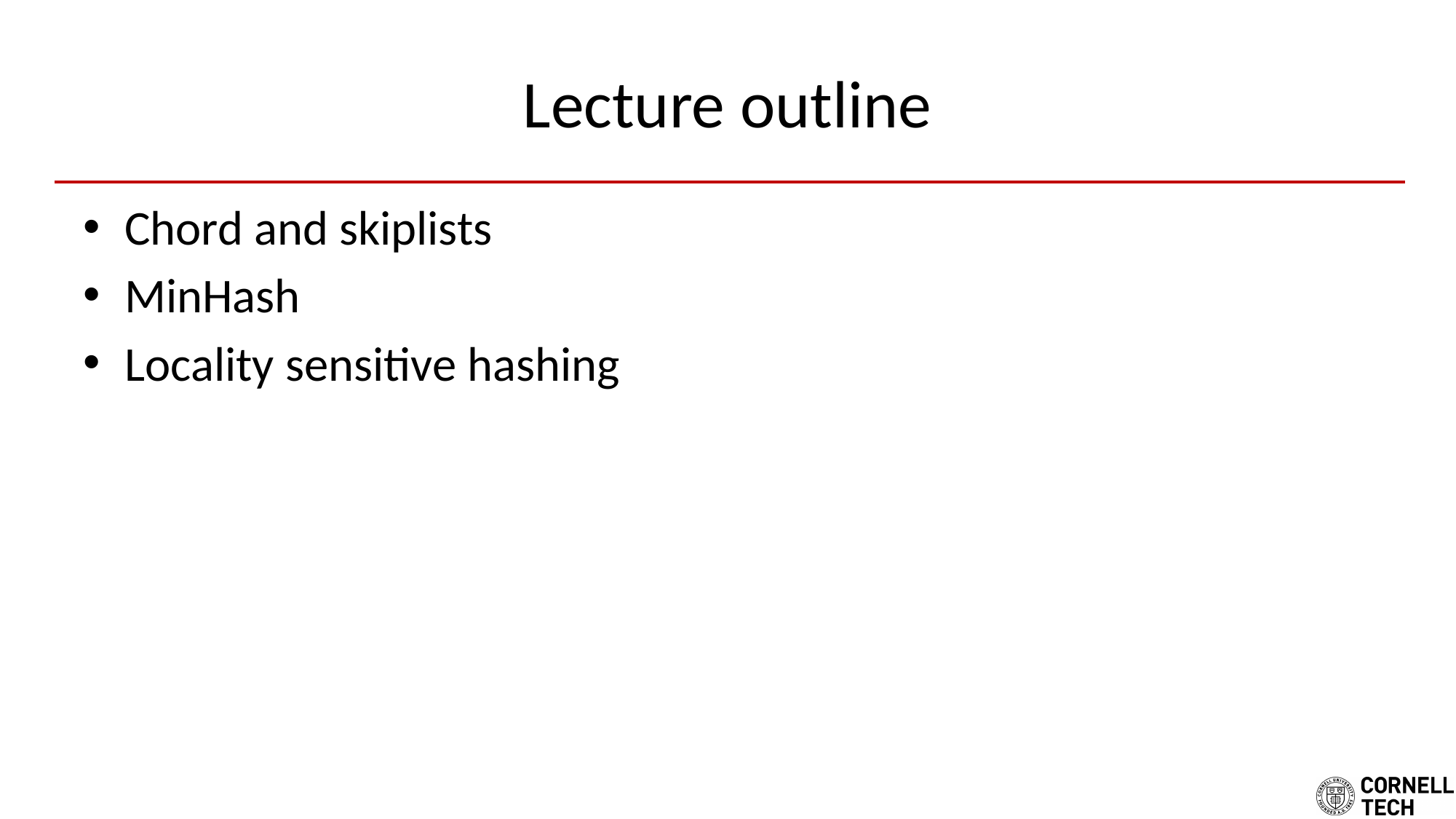

# Lecture outline
Chord and skiplists
MinHash
Locality sensitive hashing